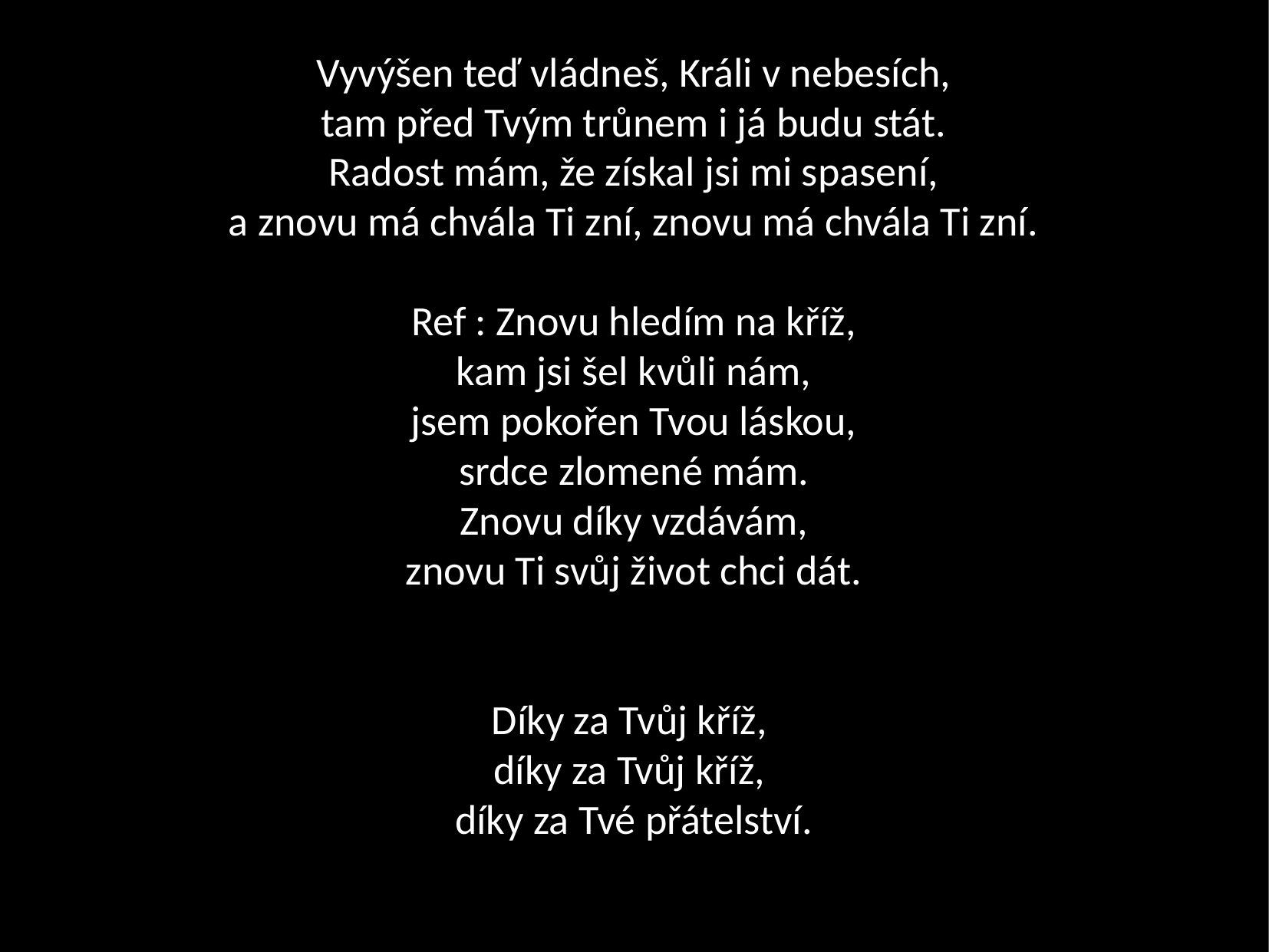

Vyvýšen teď vládneš, Králi v nebesích,
tam před Tvým trůnem i já budu stát.
Radost mám, že získal jsi mi spasení,
a znovu má chvála Ti zní, znovu má chvála Ti zní.
Ref : Znovu hledím na kříž,
kam jsi šel kvůli nám,
jsem pokořen Tvou láskou,
srdce zlomené mám.
Znovu díky vzdávám,
znovu Ti svůj život chci dát.
Díky za Tvůj kříž, 
díky za Tvůj kříž, 
díky za Tvé přátelství.